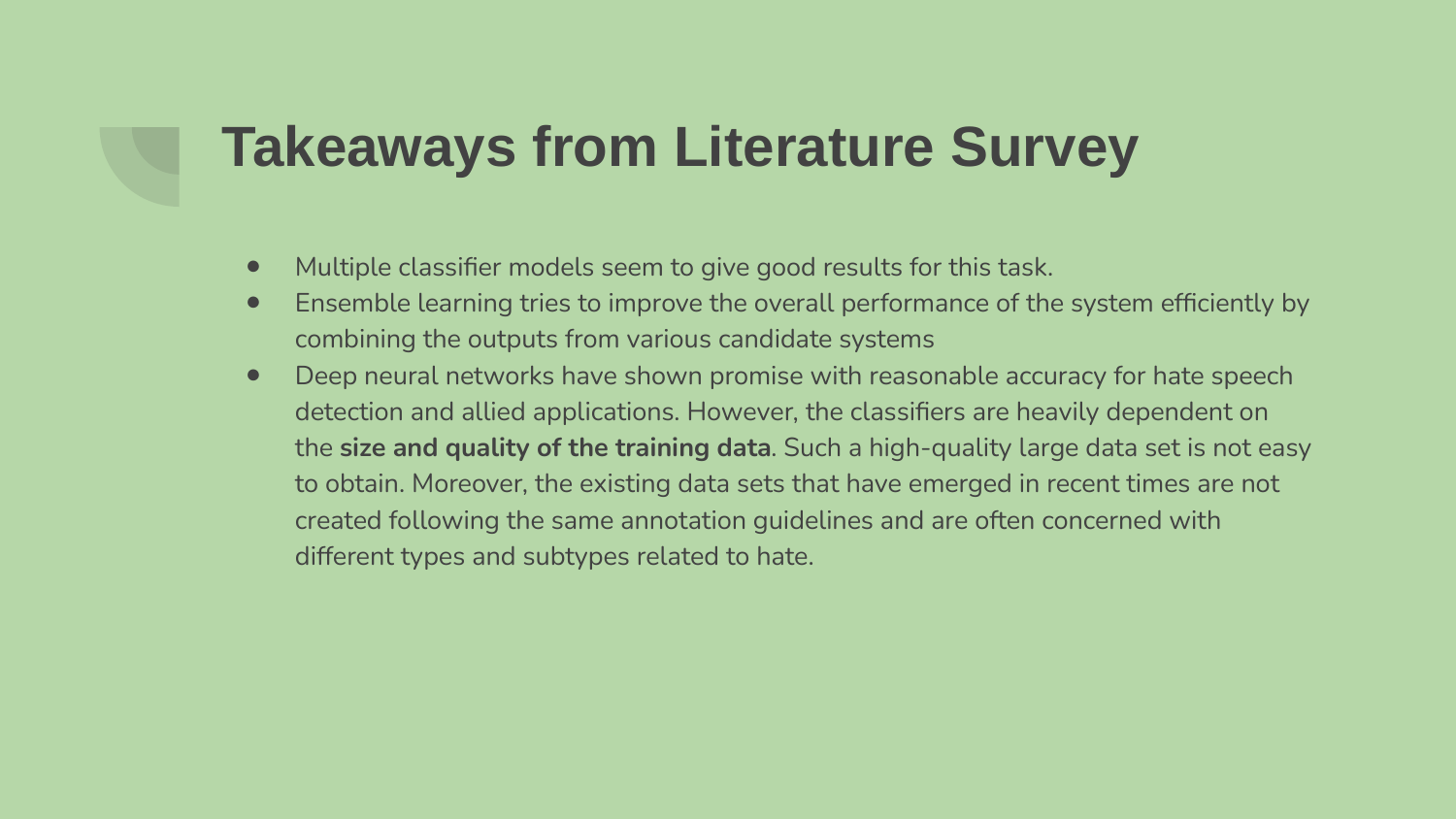

# Takeaways from Literature Survey
Multiple classifier models seem to give good results for this task.
Ensemble learning tries to improve the overall performance of the system efficiently by combining the outputs from various candidate systems
Deep neural networks have shown promise with reasonable accuracy for hate speech detection and allied applications. However, the classifiers are heavily dependent on the size and quality of the training data. Such a high-quality large data set is not easy to obtain. Moreover, the existing data sets that have emerged in recent times are not created following the same annotation guidelines and are often concerned with different types and subtypes related to hate.